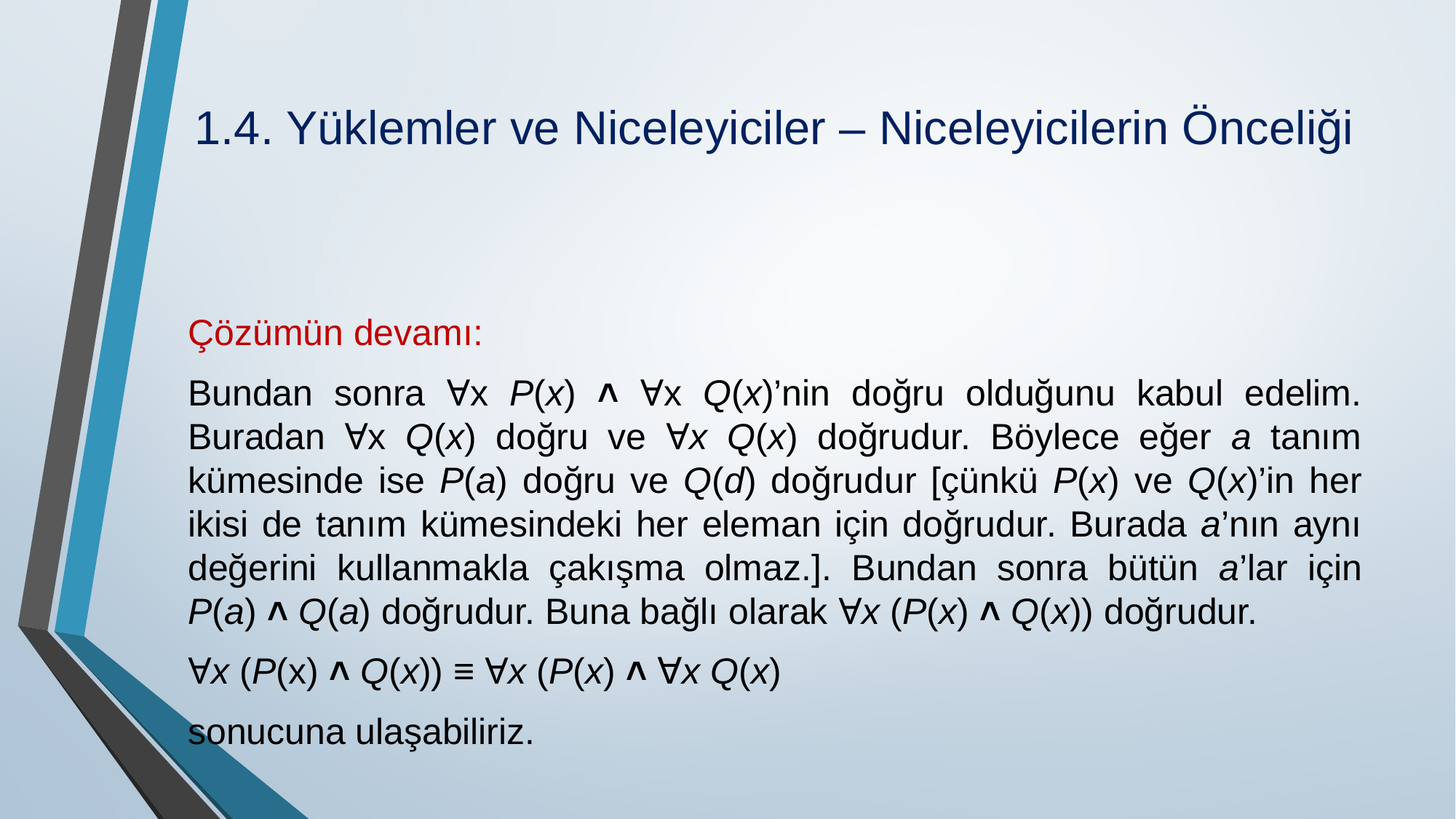

# 1.4. Yüklemler ve Niceleyiciler – Niceleyicilerin Önceliği

Çözümün devamı:
Bundan sonra Ɐx P(x) ˄ Ɐx Q(x)’nin doğru olduğunu kabul edelim. Buradan Ɐx Q(x) doğru ve Ɐx Q(x) doğrudur. Böylece eğer a tanım kümesinde ise P(a) doğru ve Q(d) doğrudur [çünkü P(x) ve Q(x)’in her ikisi de tanım kümesindeki her eleman için doğrudur. Burada a’nın aynı değerini kullanmakla çakışma olmaz.]. Bundan sonra bütün a’lar için P(a) ˄ Q(a) doğrudur. Buna bağlı olarak Ɐx (P(x) ˄ Q(x)) doğrudur.
Ɐx (P(x) ˄ Q(x)) ≡ Ɐx (P(x) ˄ ∀x Q(x)
sonucuna ulaşabiliriz.